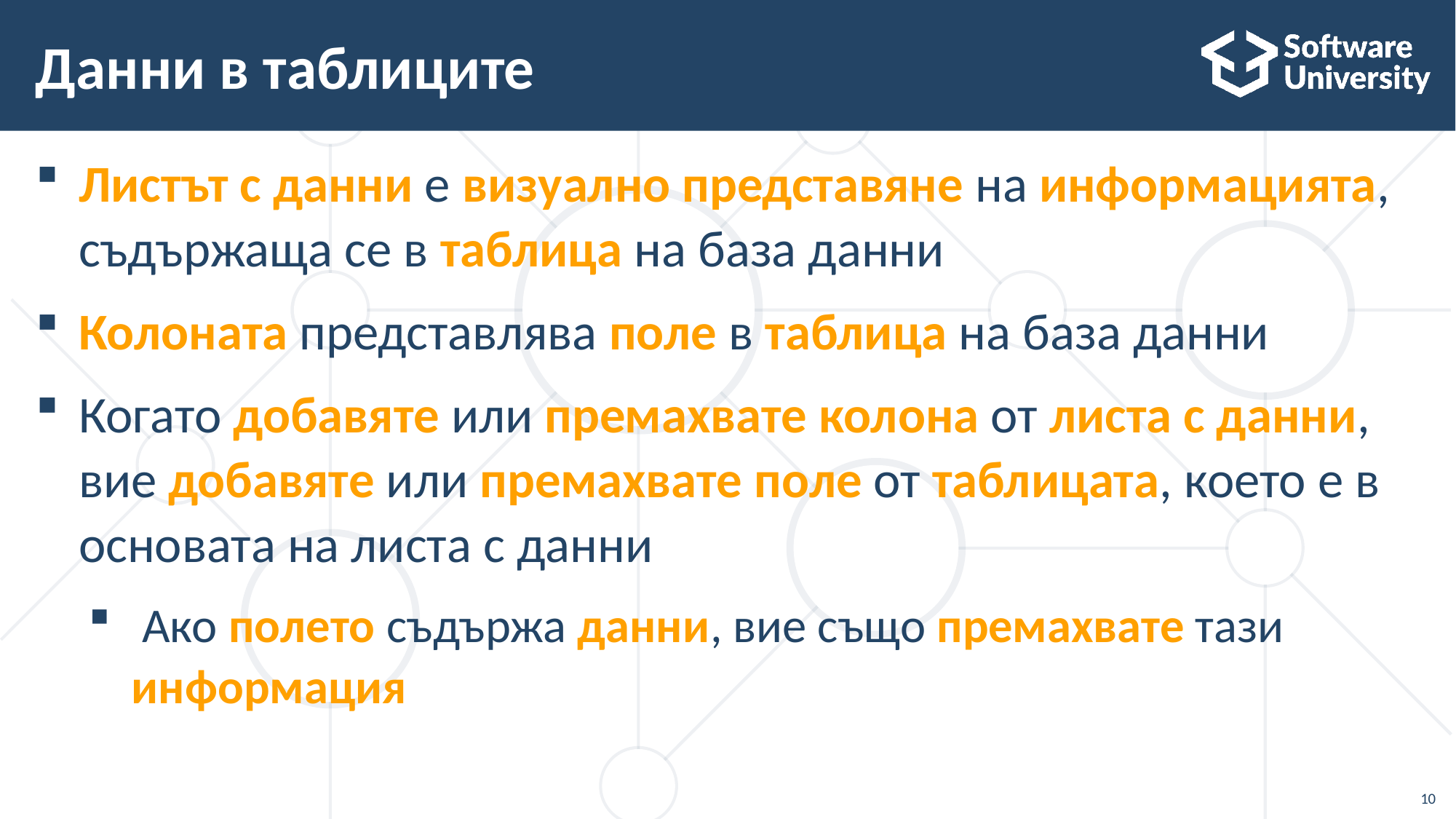

# Данни в таблиците
Листът с данни е визуално представяне на информацията, съдържаща се в таблица на база данни
Колоната представлява поле в таблица на база данни
Когато добавяте или премахвате колона от листа с данни, вие добавяте или премахвате поле от таблицата, което е в основата на листа с данни
 Ако полето съдържа данни, вие също премахвате тази информация
10